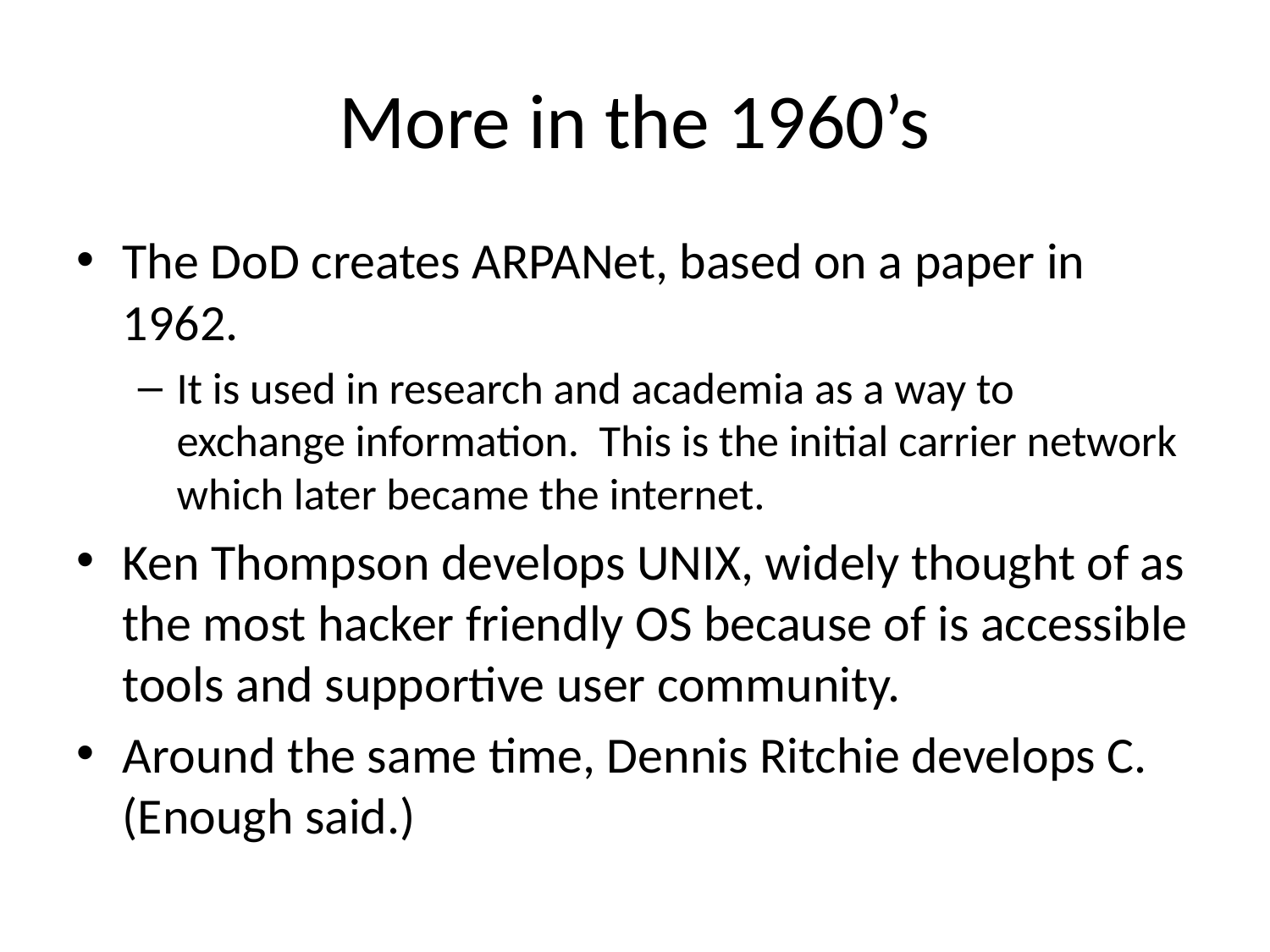

# More in the 1960’s
The DoD creates ARPANet, based on a paper in 1962.
It is used in research and academia as a way to exchange information.  This is the initial carrier network which later became the internet.
Ken Thompson develops UNIX, widely thought of as the most hacker friendly OS because of is accessible tools and supportive user community.
Around the same time, Dennis Ritchie develops C.  (Enough said.)